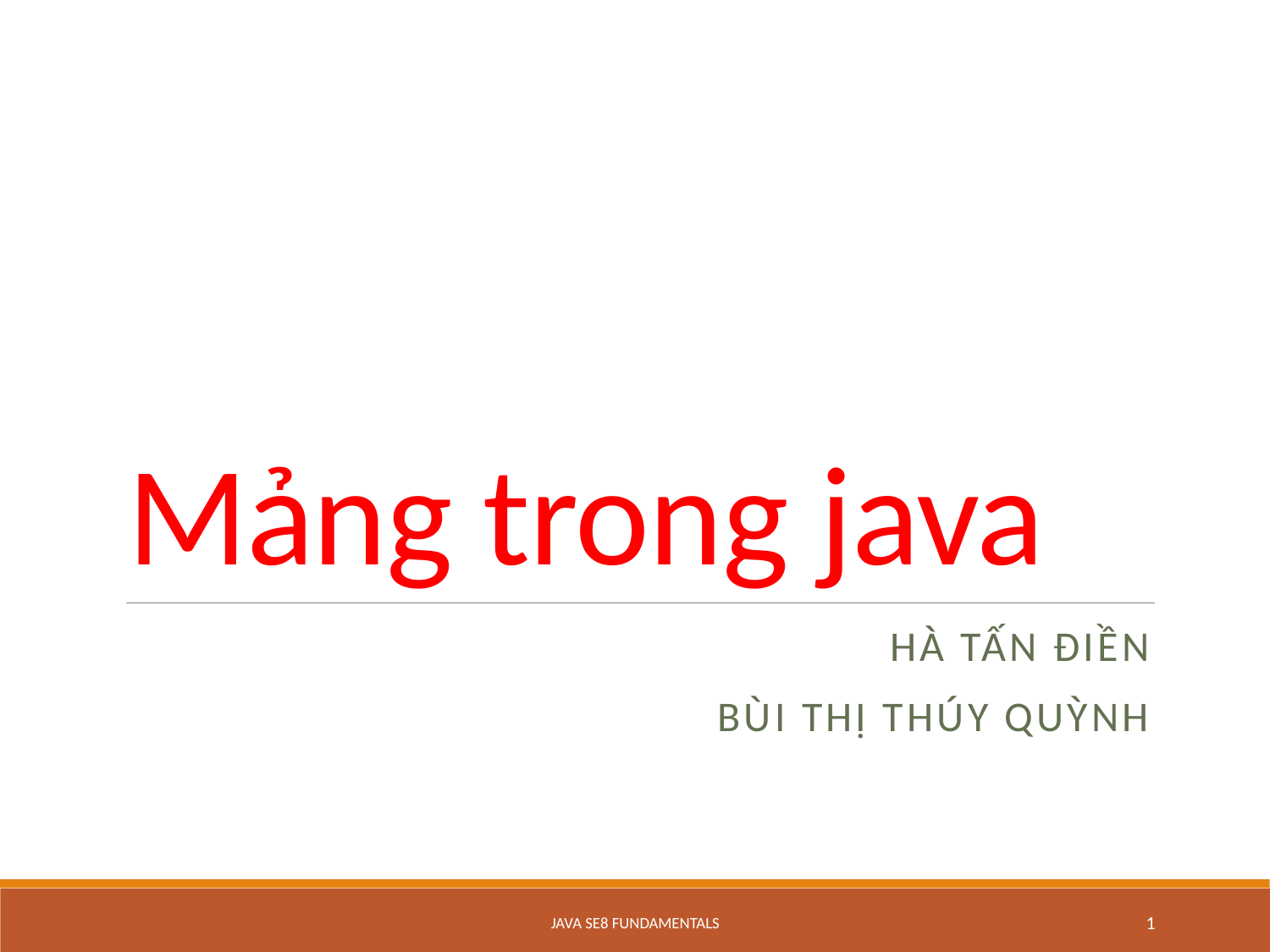

# Mảng trong java
Hà Tấn Điền
Bùi Thị Thúy Quỳnh
Java SE8 Fundamentals
1